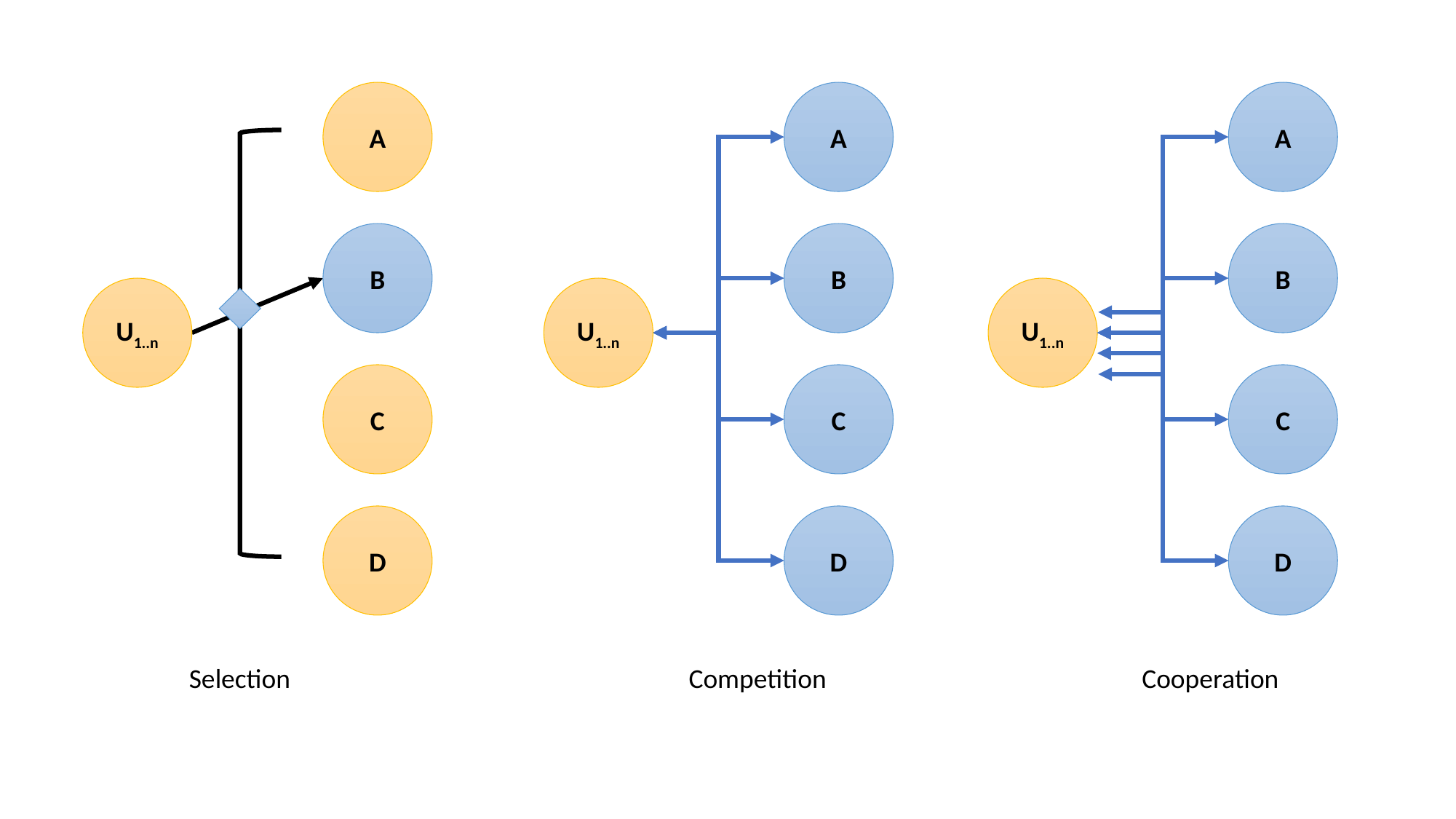

A
A
A

B
B
B
U1..n
U1..n
U1..n

C
C
C
D
D
D
Selection
Competition
Cooperation